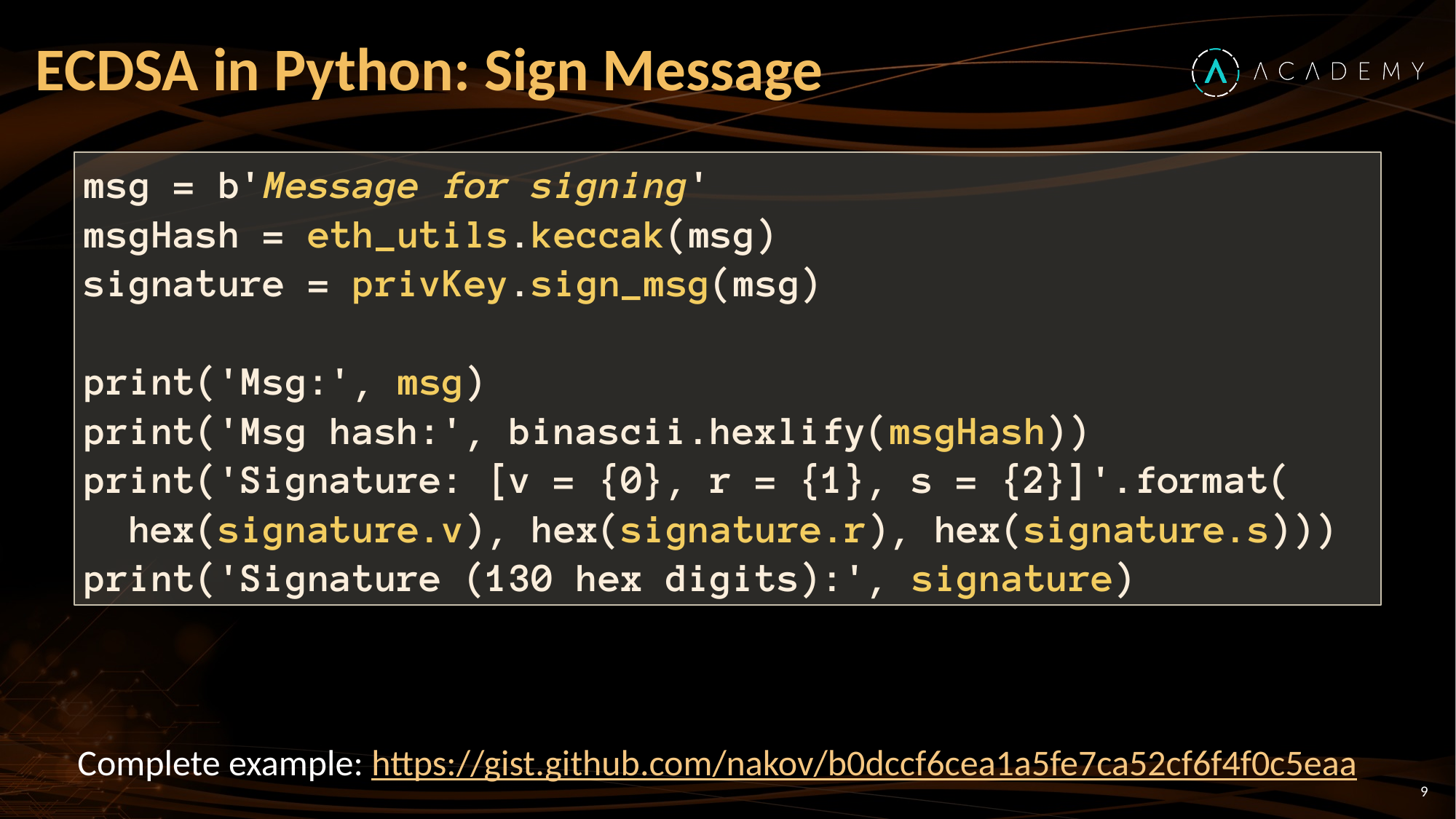

# ECDSA in Python: Sign Message
msg = b'Message for signing'
msgHash = eth_utils.keccak(msg)
signature = privKey.sign_msg(msg)

print('Msg:', msg)
print('Msg hash:', binascii.hexlify(msgHash))
print('Signature: [v = {0}, r = {1}, s = {2}]'.format(
  hex(signature.v), hex(signature.r), hex(signature.s)))
print('Signature (130 hex digits):', signature)
Complete example: https://gist.github.com/nakov/b0dccf6cea1a5fe7ca52cf6f4f0c5eaa
9